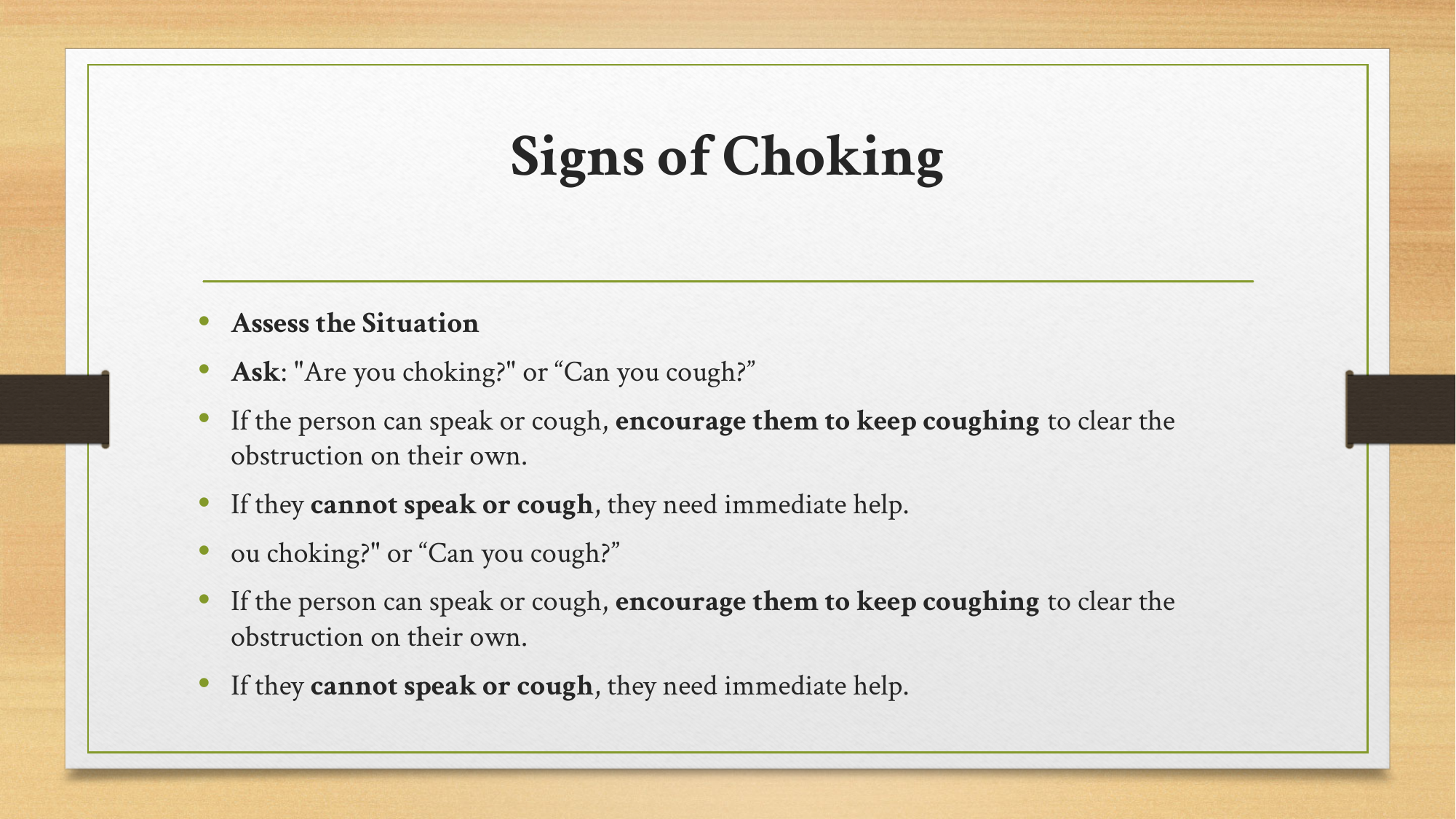

# Signs of Choking
Assess the Situation
Ask: "Are you choking?" or “Can you cough?”
If the person can speak or cough, encourage them to keep coughing to clear the obstruction on their own.
If they cannot speak or cough, they need immediate help.
ou choking?" or “Can you cough?”
If the person can speak or cough, encourage them to keep coughing to clear the obstruction on their own.
If they cannot speak or cough, they need immediate help.